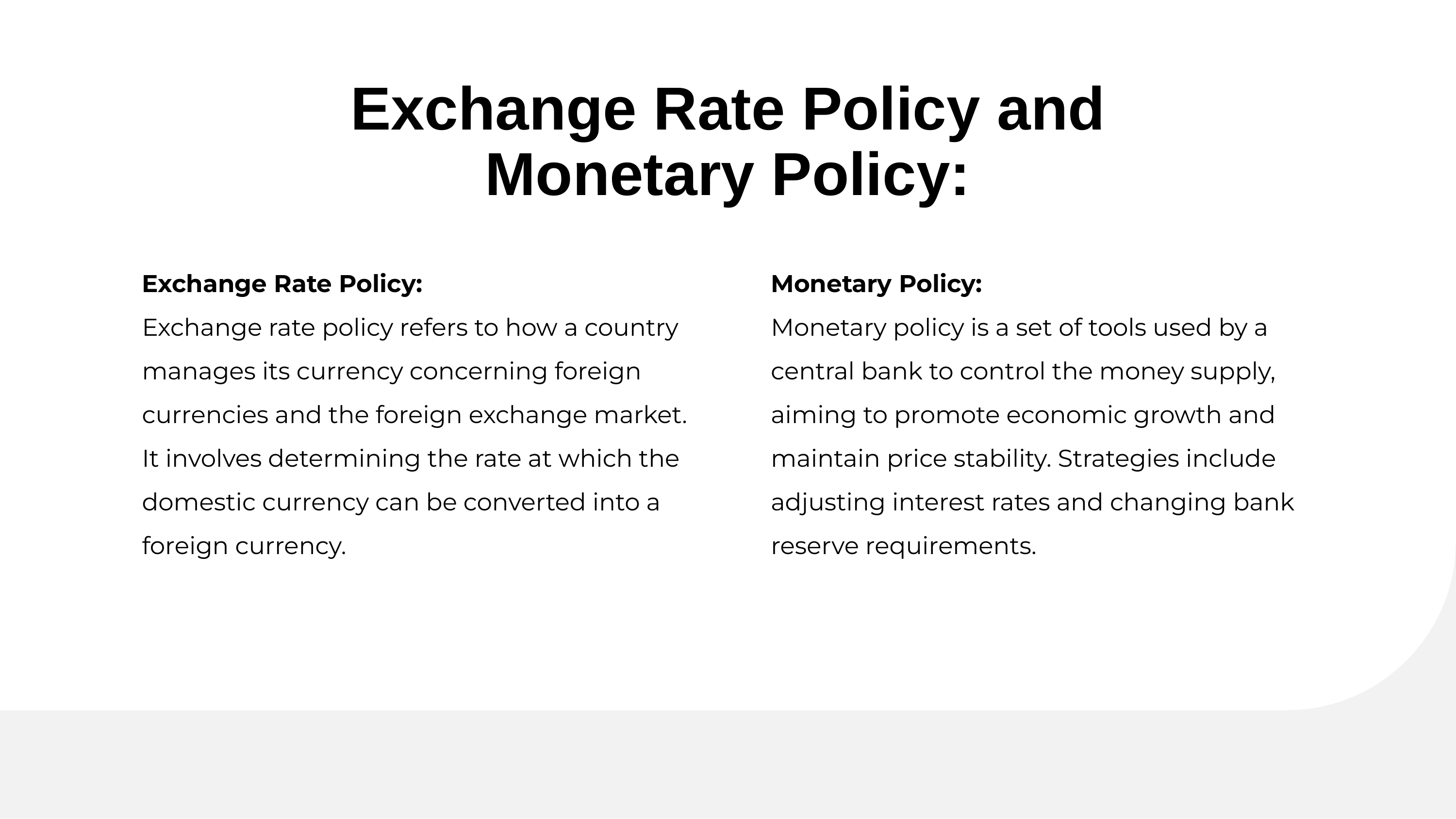

Exchange Rate Policy and Monetary Policy:
Exchange Rate Policy:
Exchange rate policy refers to how a country manages its currency concerning foreign currencies and the foreign exchange market. It involves determining the rate at which the domestic currency can be converted into a foreign currency.
Monetary Policy:
Monetary policy is a set of tools used by a central bank to control the money supply, aiming to promote economic growth and maintain price stability. Strategies include adjusting interest rates and changing bank reserve requirements.